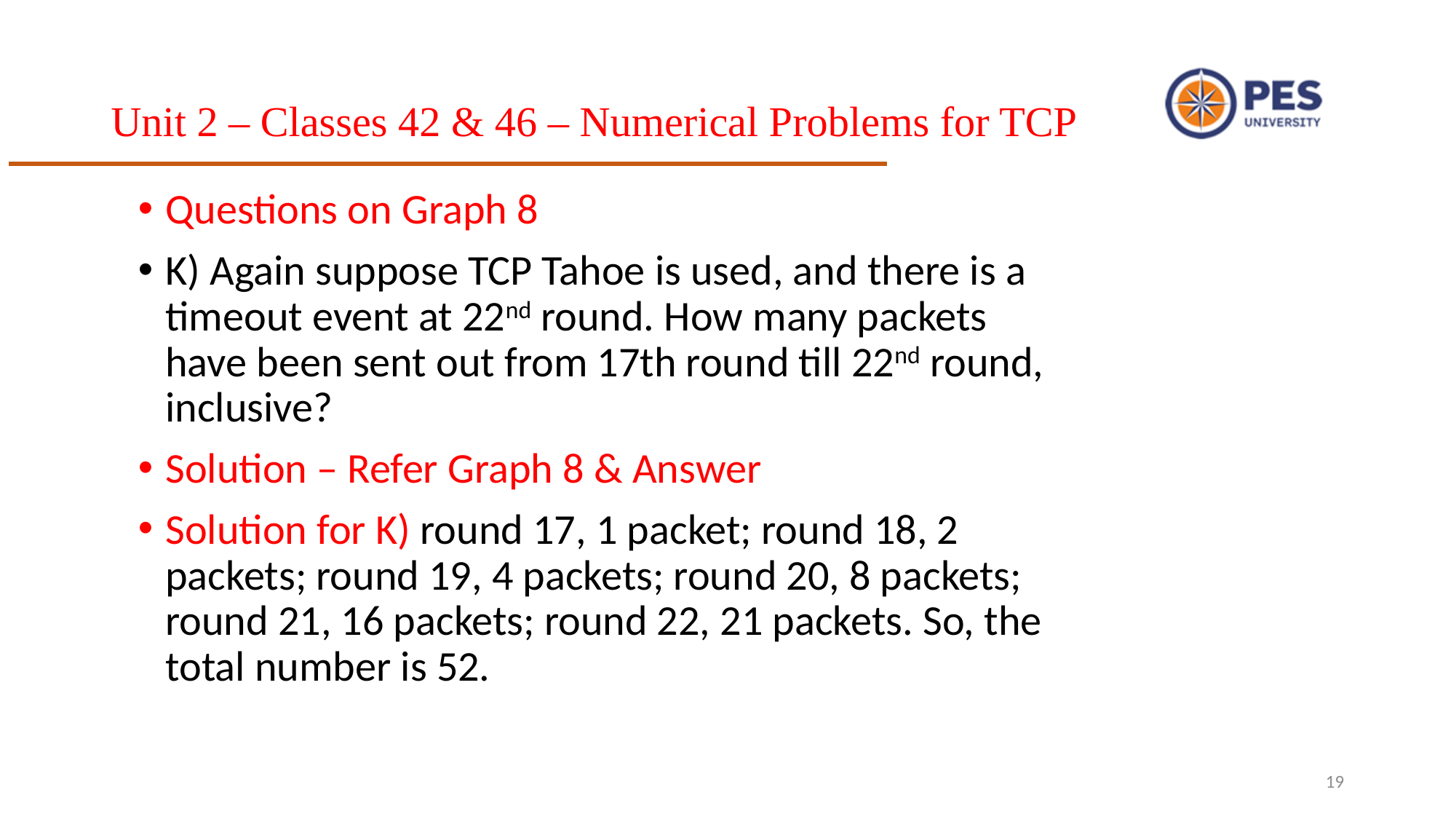

# Unit 2 – Classes 42 & 46 – Numerical Problems for TCP
Questions on Graph 8
K) Again suppose TCP Tahoe is used, and there is a timeout event at 22nd round. How many packets have been sent out from 17th round till 22nd round, inclusive?
Solution – Refer Graph 8 & Answer
Solution for K) round 17, 1 packet; round 18, 2 packets; round 19, 4 packets; round 20, 8 packets; round 21, 16 packets; round 22, 21 packets. So, the total number is 52.

19